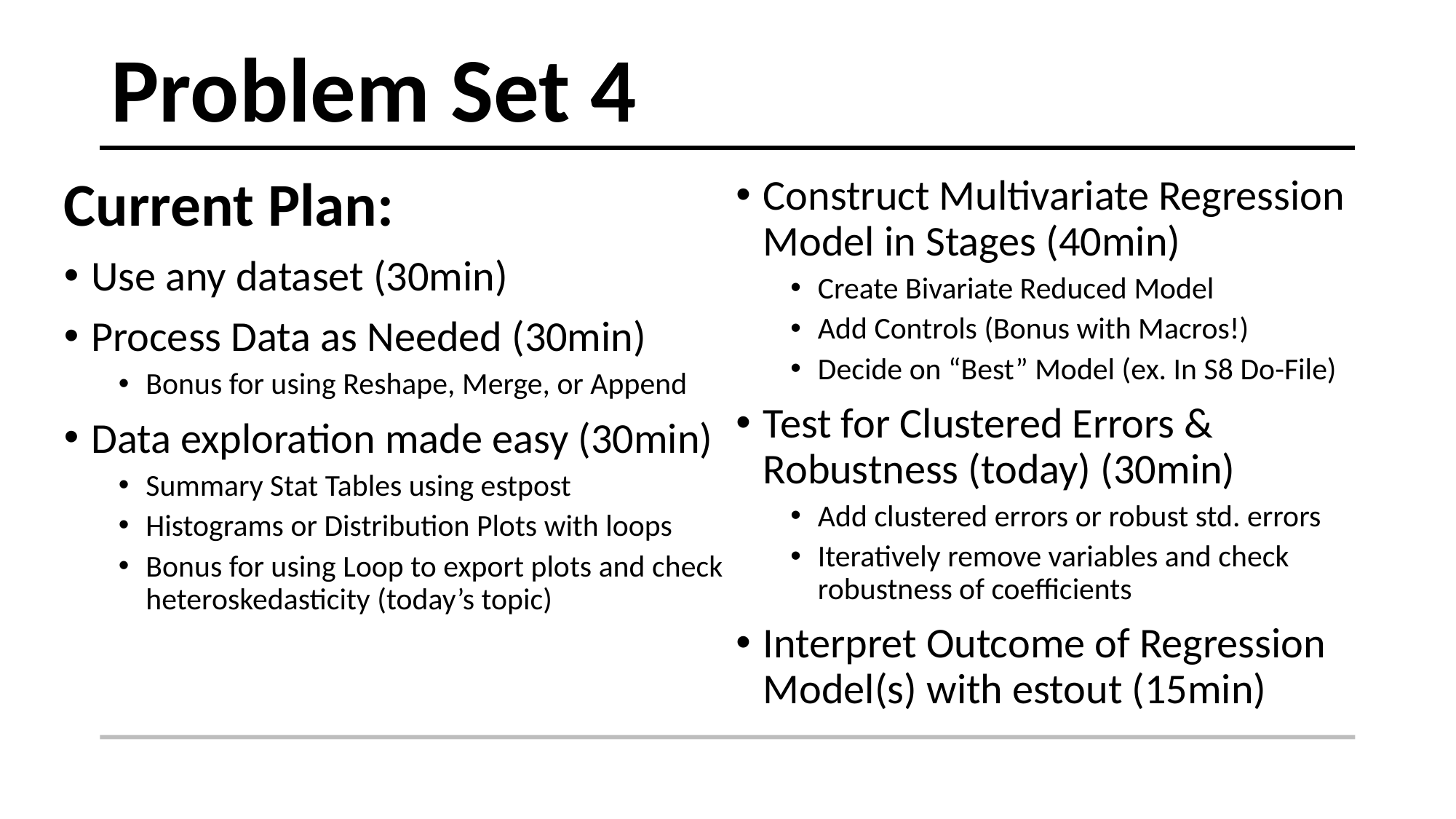

# Problem Set 4
Current Plan:
Use any dataset (30min)
Process Data as Needed (30min)
Bonus for using Reshape, Merge, or Append
Data exploration made easy (30min)
Summary Stat Tables using estpost
Histograms or Distribution Plots with loops
Bonus for using Loop to export plots and check heteroskedasticity (today’s topic)

Construct Multivariate Regression Model in Stages (40min)
Create Bivariate Reduced Model
Add Controls (Bonus with Macros!)
Decide on “Best” Model (ex. In S8 Do-File)
Test for Clustered Errors & Robustness (today) (30min)
Add clustered errors or robust std. errors
Iteratively remove variables and check robustness of coefficients
Interpret Outcome of Regression Model(s) with estout (15min)